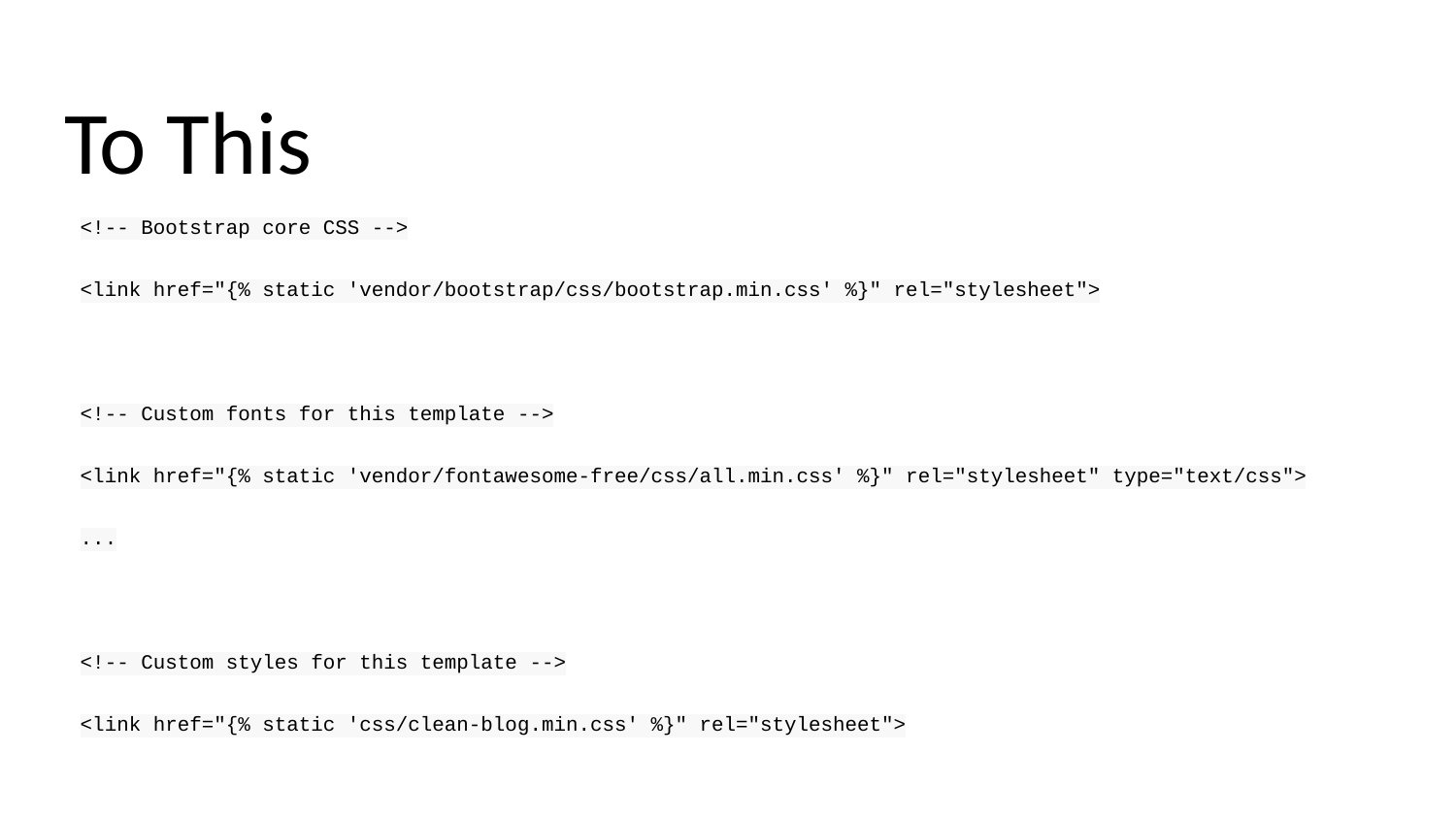

# To This
<!-- Bootstrap core CSS -->
<link href="{% static 'vendor/bootstrap/css/bootstrap.min.css' %}" rel="stylesheet">

<!-- Custom fonts for this template -->
<link href="{% static 'vendor/fontawesome-free/css/all.min.css' %}" rel="stylesheet" type="text/css">
...

<!-- Custom styles for this template -->
<link href="{% static 'css/clean-blog.min.css' %}" rel="stylesheet">